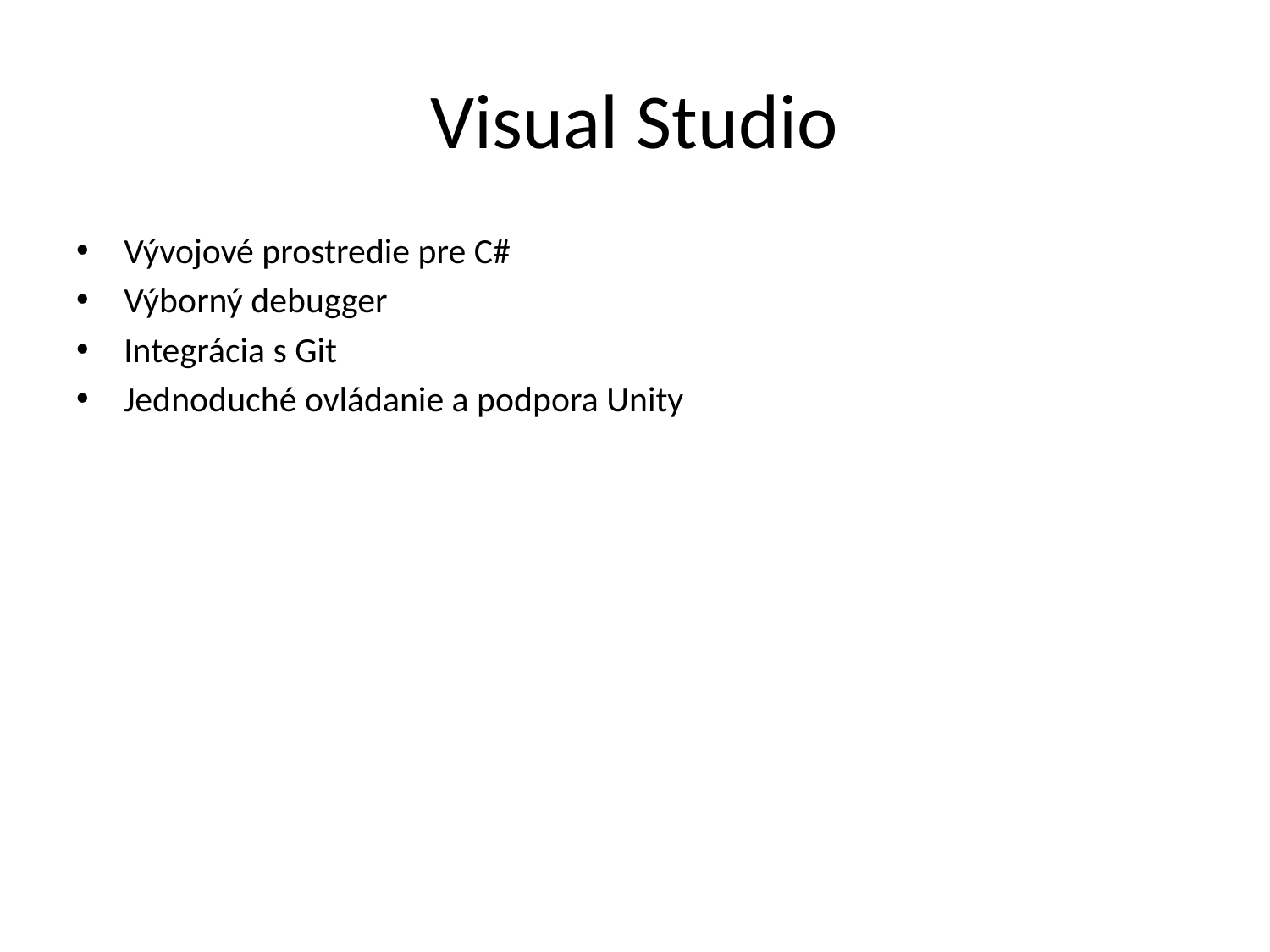

# Visual Studio
Vývojové prostredie pre C#
Výborný debugger
Integrácia s Git
Jednoduché ovládanie a podpora Unity